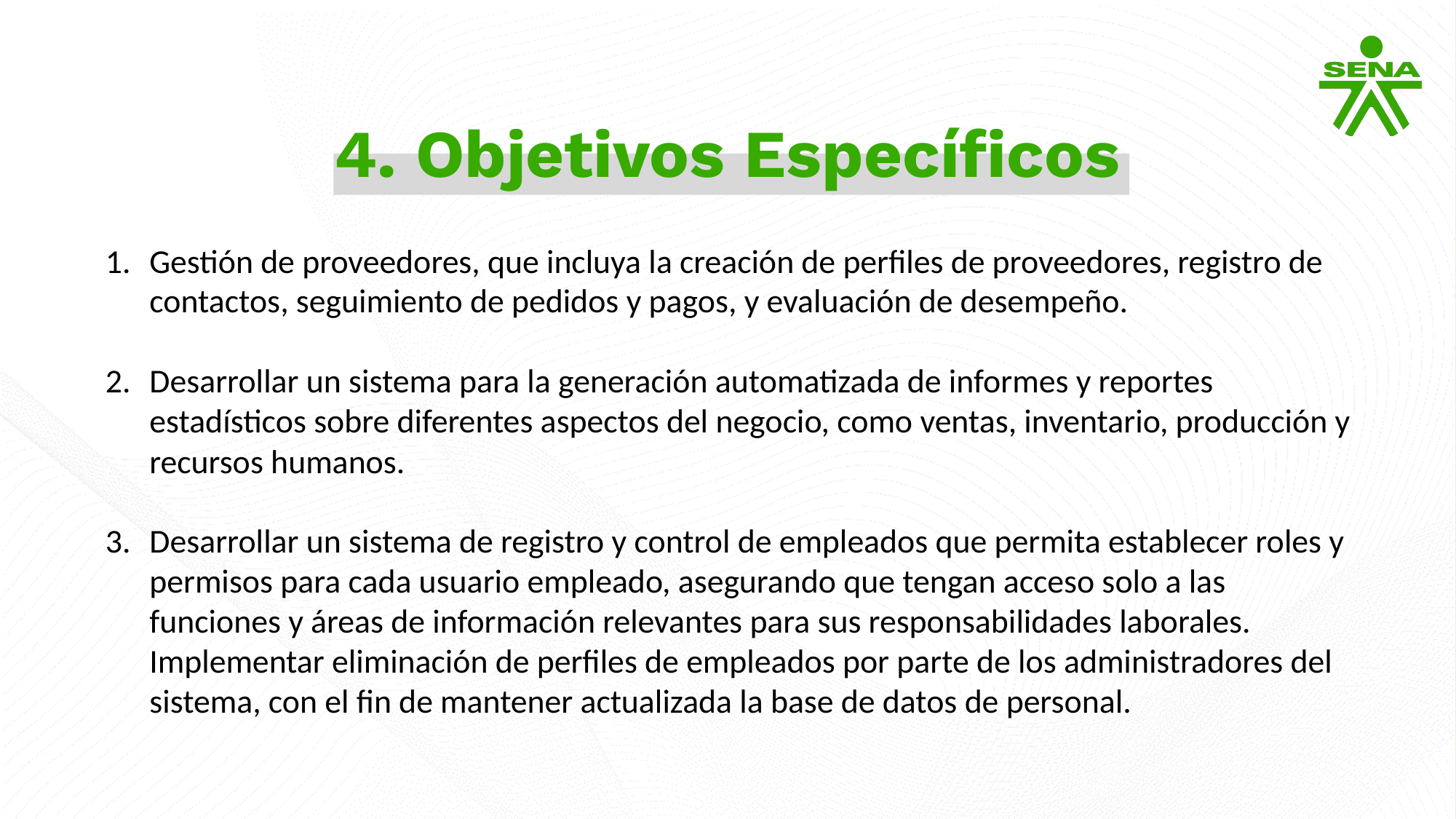

Gestión de proveedores, que incluya la creación de perfiles de proveedores, registro de contactos, seguimiento de pedidos y pagos, y evaluación de desempeño.

Desarrollar un sistema para la generación automatizada de informes y reportes estadísticos sobre diferentes aspectos del negocio, como ventas, inventario, producción y recursos humanos.

Desarrollar un sistema de registro y control de empleados que permita establecer roles y permisos para cada usuario empleado, asegurando que tengan acceso solo a las funciones y áreas de información relevantes para sus responsabilidades laborales.
Implementar eliminación de perfiles de empleados por parte de los administradores del sistema, con el fin de mantener actualizada la base de datos de personal.
4. Objetivos Específicos